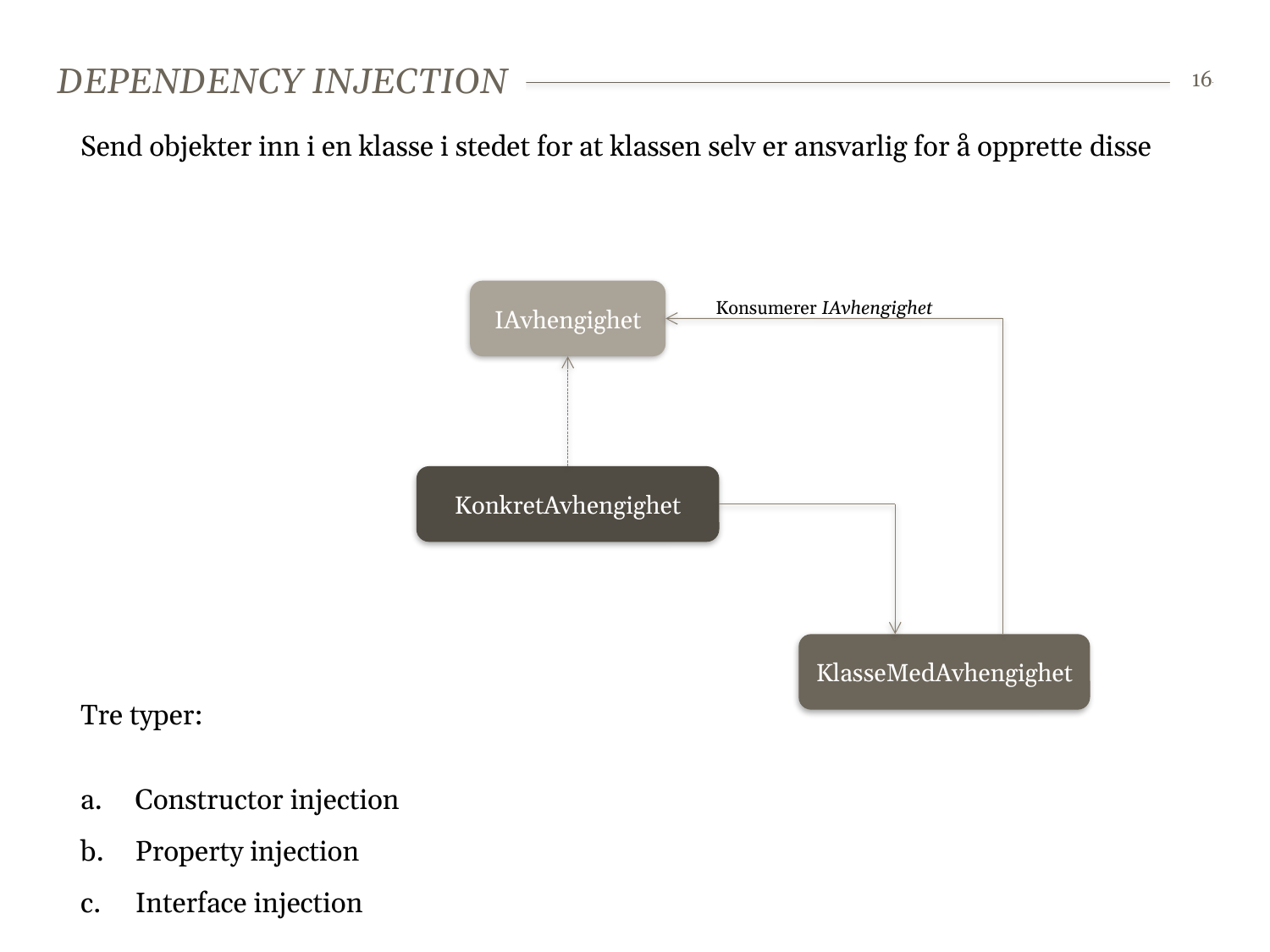

# Dependency injection
16
Send objekter inn i en klasse i stedet for at klassen selv er ansvarlig for å opprette disse
IAvhengighet
Konsumerer IAvhengighet
KonkretAvhengighet
KlasseMedAvhengighet
Tre typer:
 Constructor injection
 Property injection
 Interface injection